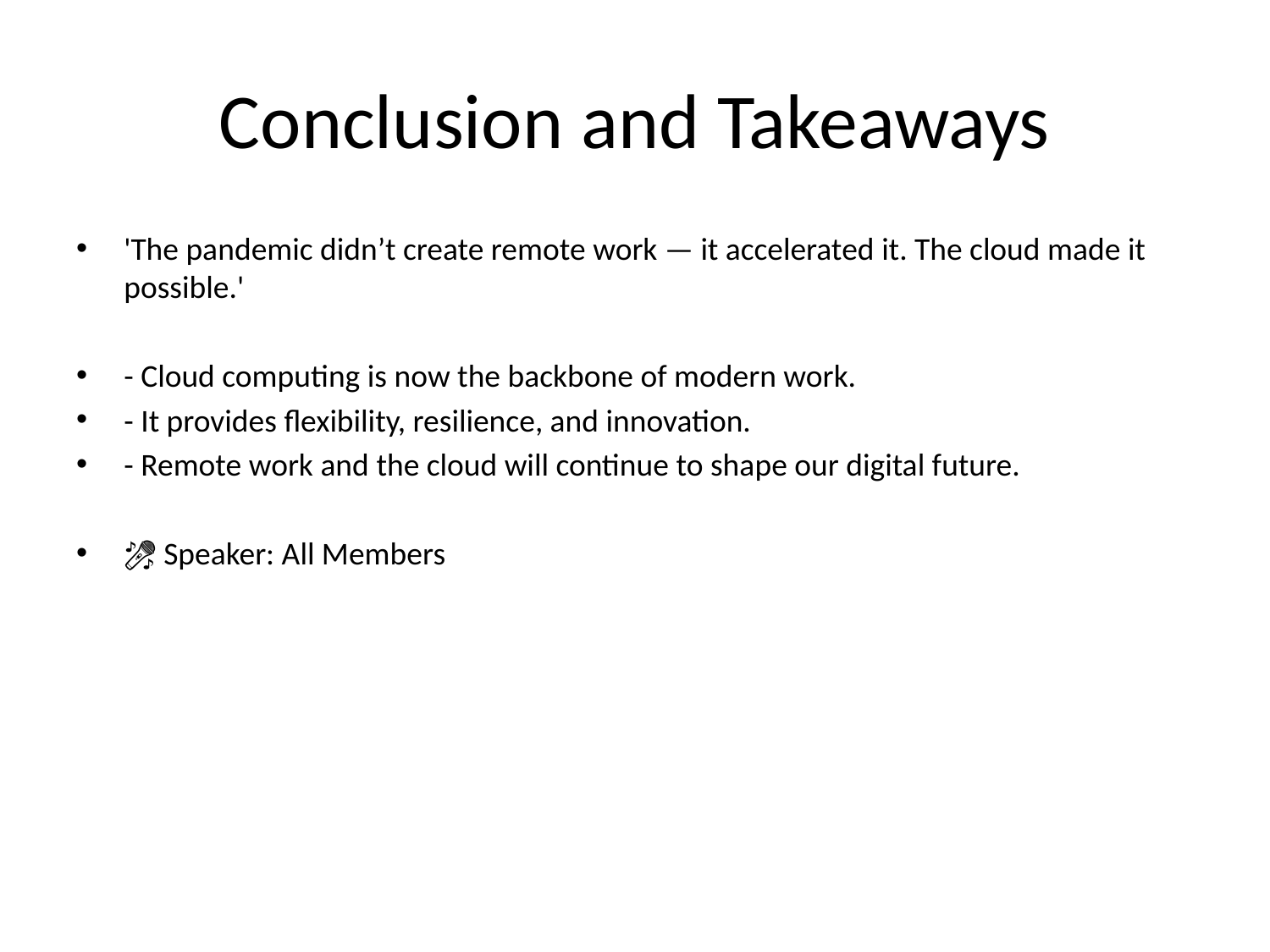

# Conclusion and Takeaways
'The pandemic didn’t create remote work — it accelerated it. The cloud made it possible.'

- Cloud computing is now the backbone of modern work.
- It provides flexibility, resilience, and innovation.
- Remote work and the cloud will continue to shape our digital future.

🎤 Speaker: All Members